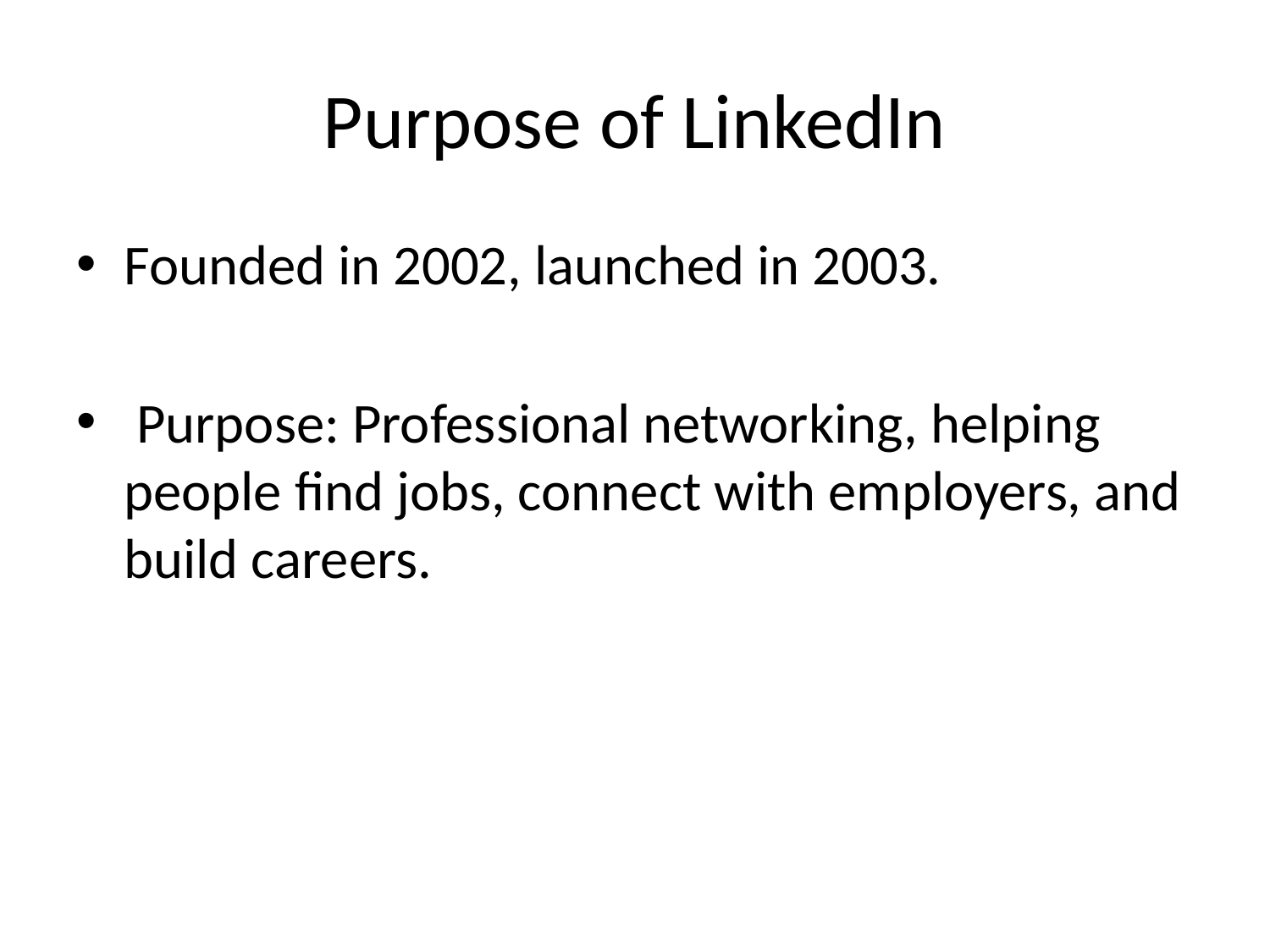

# Purpose of LinkedIn
Founded in 2002, launched in 2003.

 Purpose: Professional networking, helping people find jobs, connect with employers, and build careers.